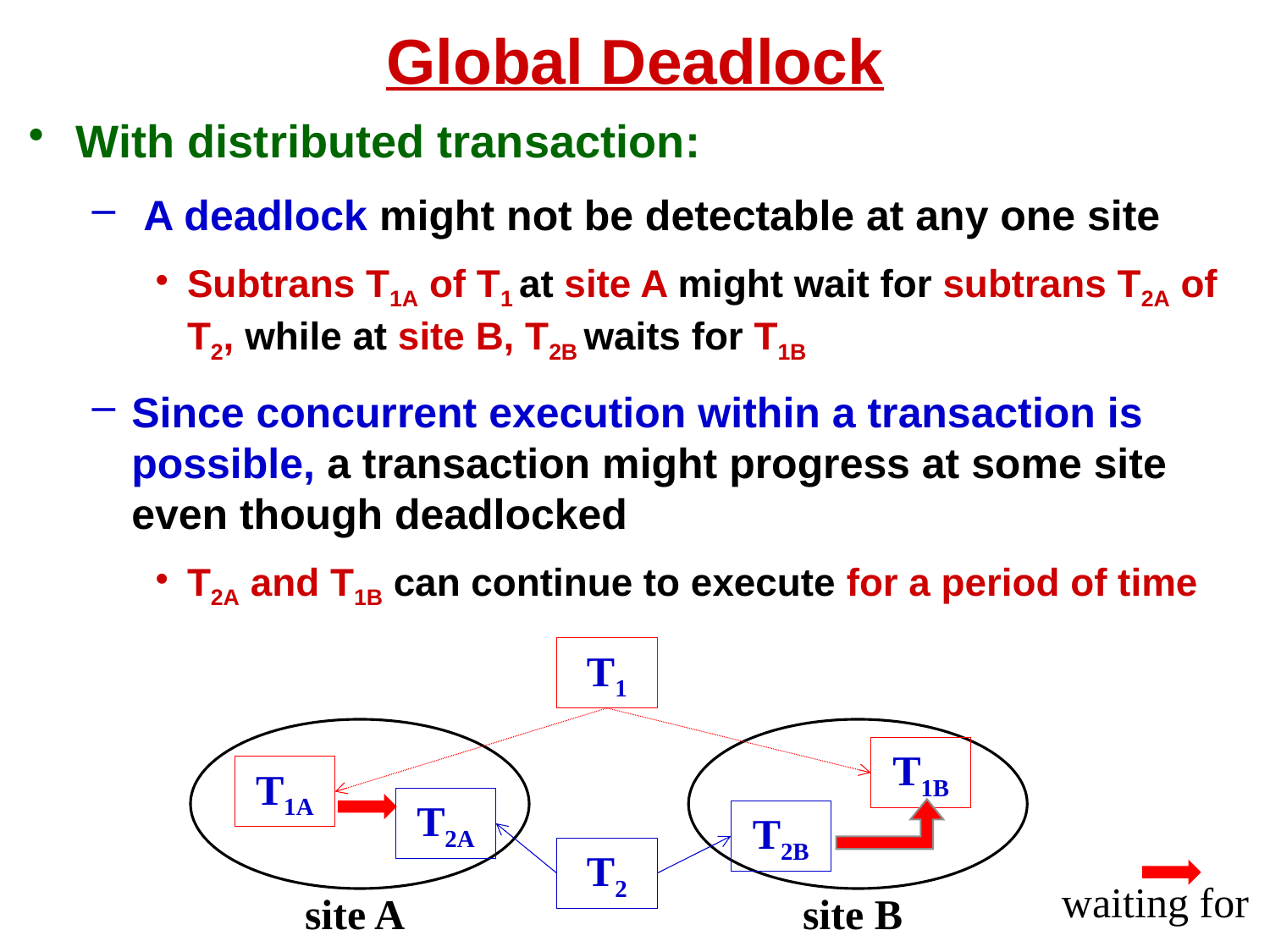

# Global Deadlock
With distributed transaction:
 A deadlock might not be detectable at any one site
Subtrans T1A of T1 at site A might wait for subtrans T2A of T2, while at site B, T2B waits for T1B
Since concurrent execution within a transaction is possible, a transaction might progress at some site even though deadlocked
T2A and T1B can continue to execute for a period of time
T1

site A

site B
T1B
T1A
T2A

waiting for
T2B
T2